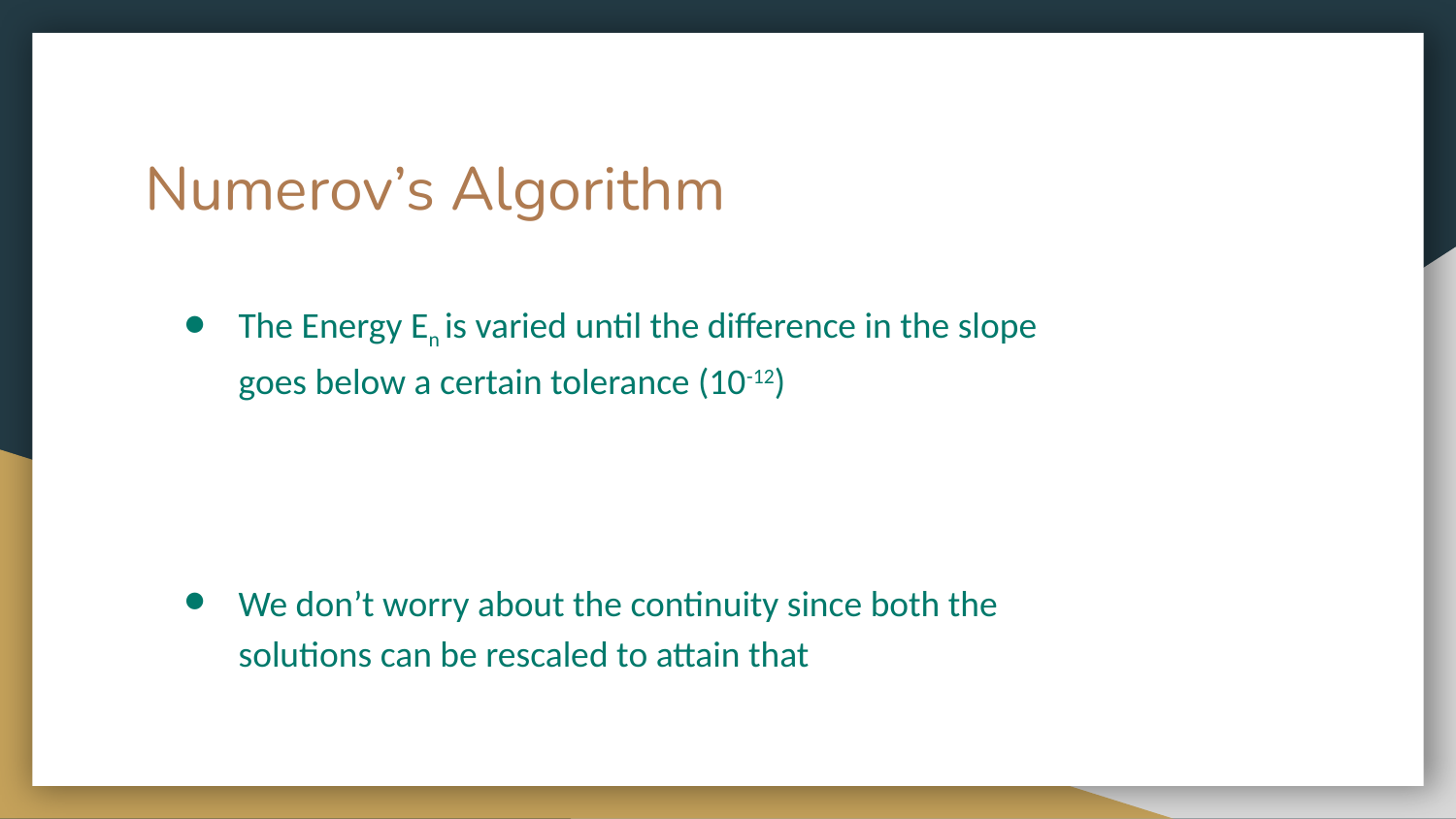

# Numerov’s Algorithm
The Energy En is varied until the difference in the slope goes below a certain tolerance (10-12)

We don’t worry about the continuity since both the solutions can be rescaled to attain that